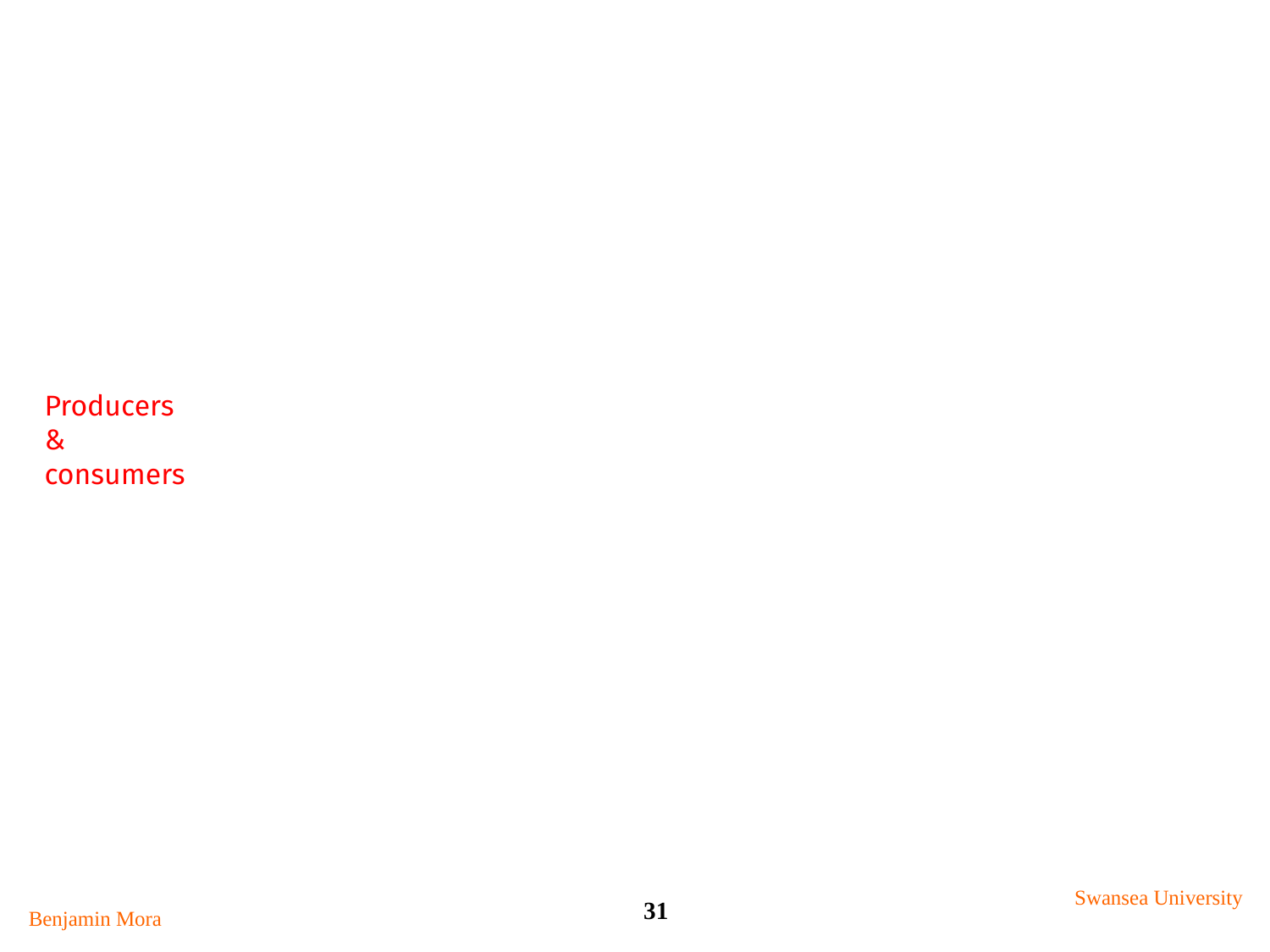

# Producers & consumers
Swansea University
31
Benjamin Mora